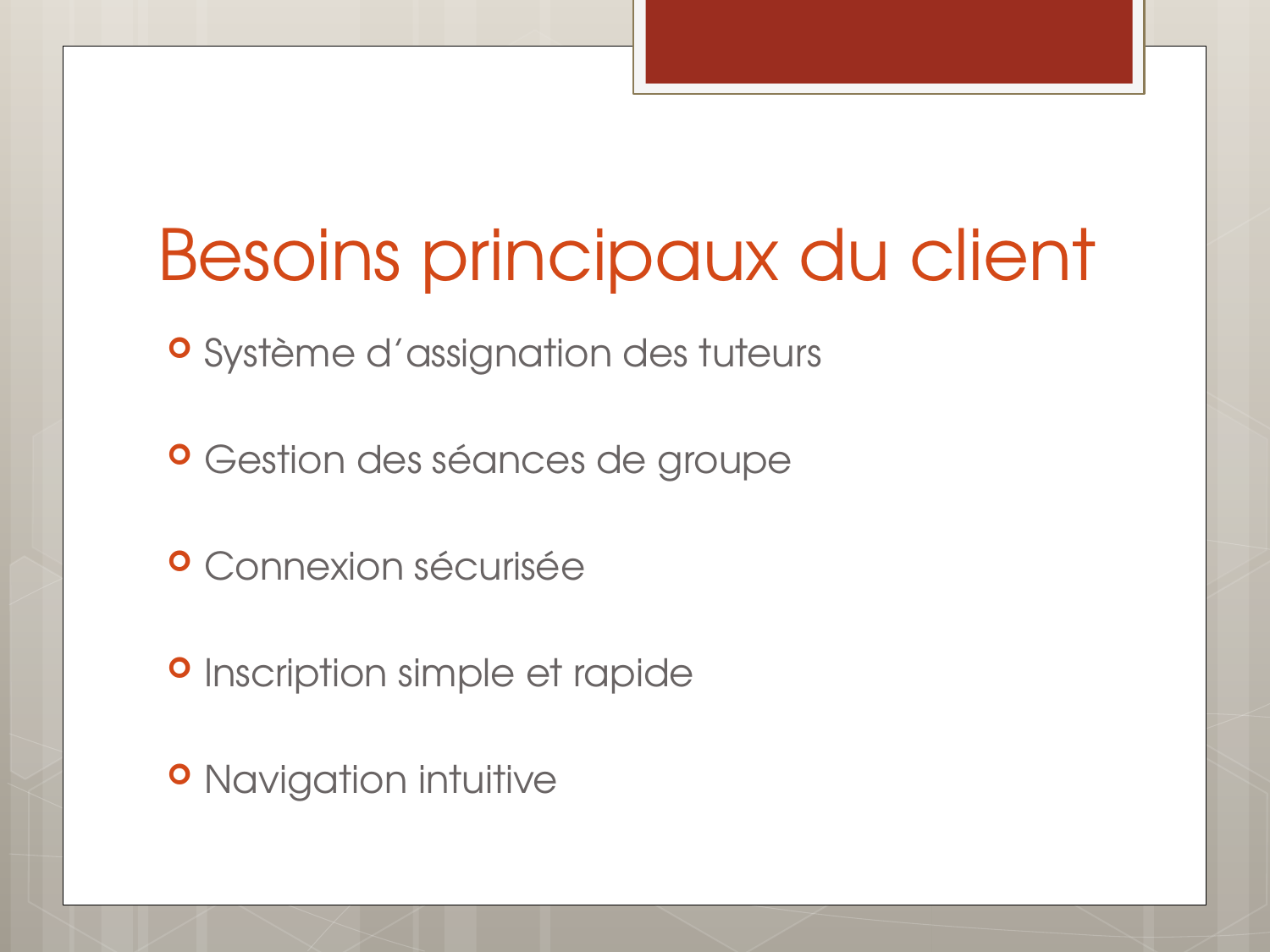

# Besoins principaux du client
Système d’assignation des tuteurs

Gestion des séances de groupe

Connexion sécurisée

Inscription simple et rapide

Navigation intuitive